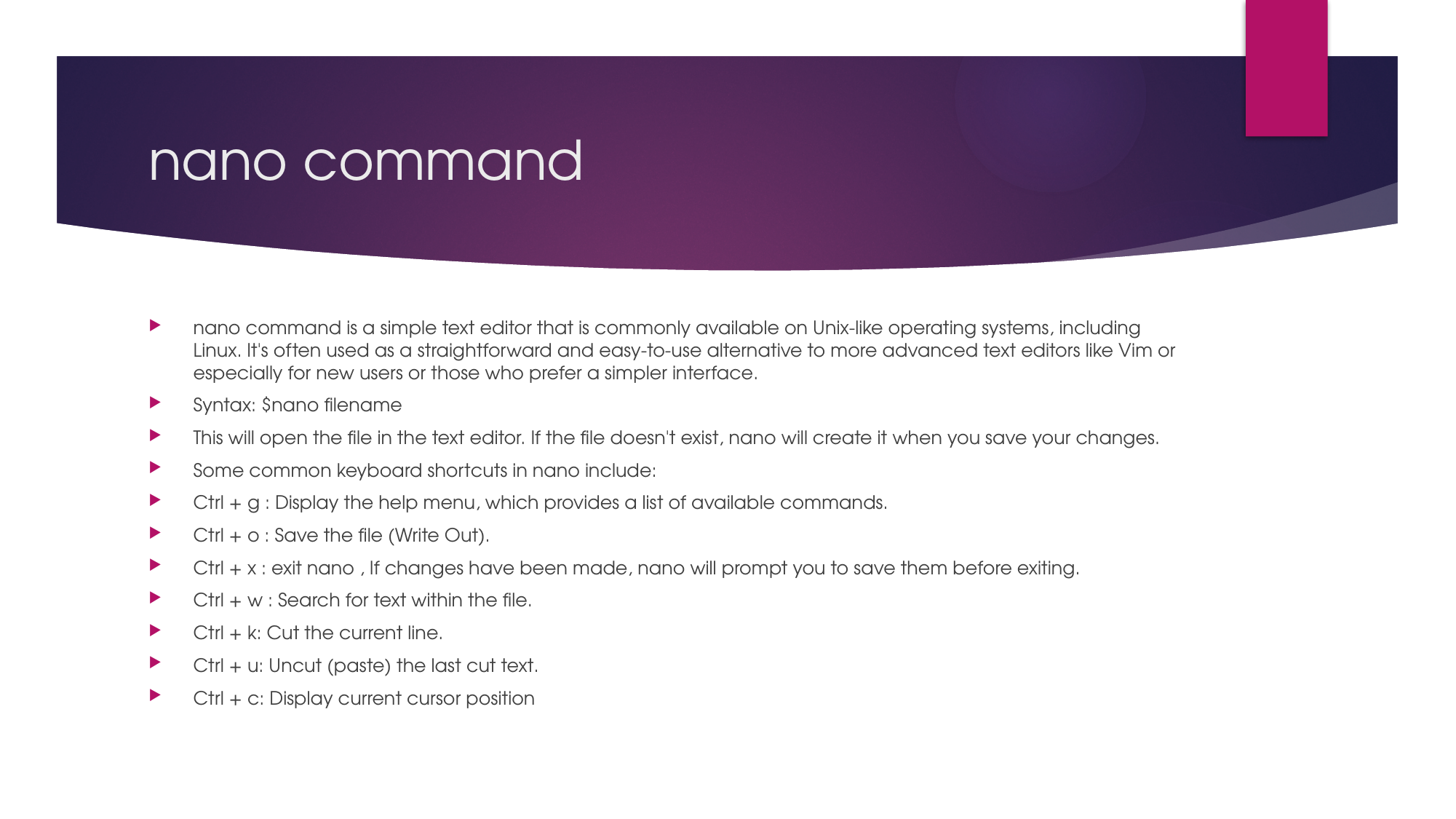

# nano command
nano command is a simple text editor that is commonly available on Unix-like operating systems, including Linux. It's often used as a straightforward and easy-to-use alternative to more advanced text editors like Vim or especially for new users or those who prefer a simpler interface.
Syntax: $nano filename
This will open the file in the text editor. If the file doesn't exist, nano will create it when you save your changes.
Some common keyboard shortcuts in nano include:
Ctrl + g : Display the help menu, which provides a list of available commands.
Ctrl + o : Save the file (Write Out).
Ctrl + x : exit nano , If changes have been made, nano will prompt you to save them before exiting.
Ctrl + w : Search for text within the file.
Ctrl + k: Cut the current line.
Ctrl + u: Uncut (paste) the last cut text.
Ctrl + c: Display current cursor position